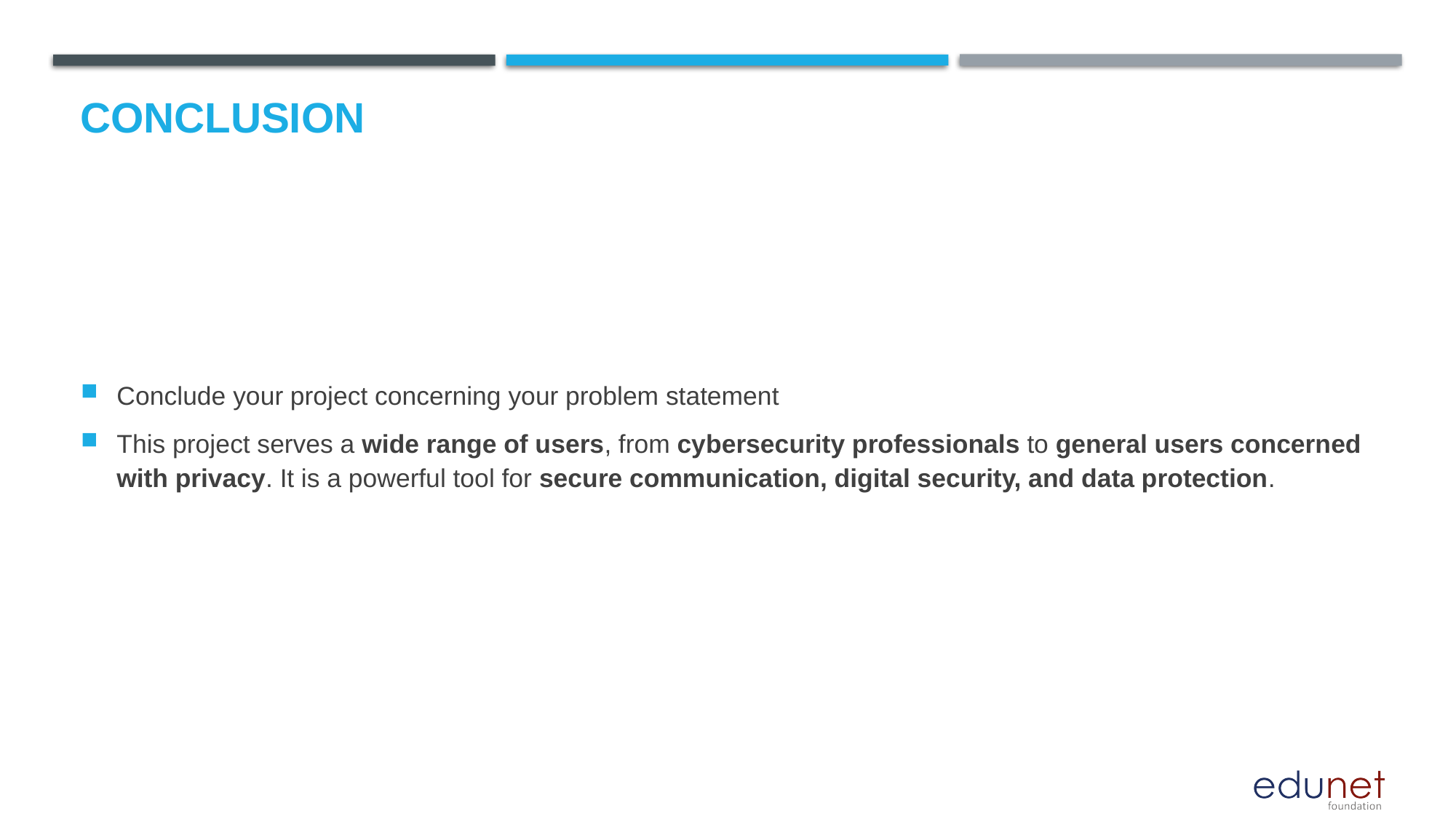

# Conclusion
Conclude your project concerning your problem statement
This project serves a wide range of users, from cybersecurity professionals to general users concerned with privacy. It is a powerful tool for secure communication, digital security, and data protection.